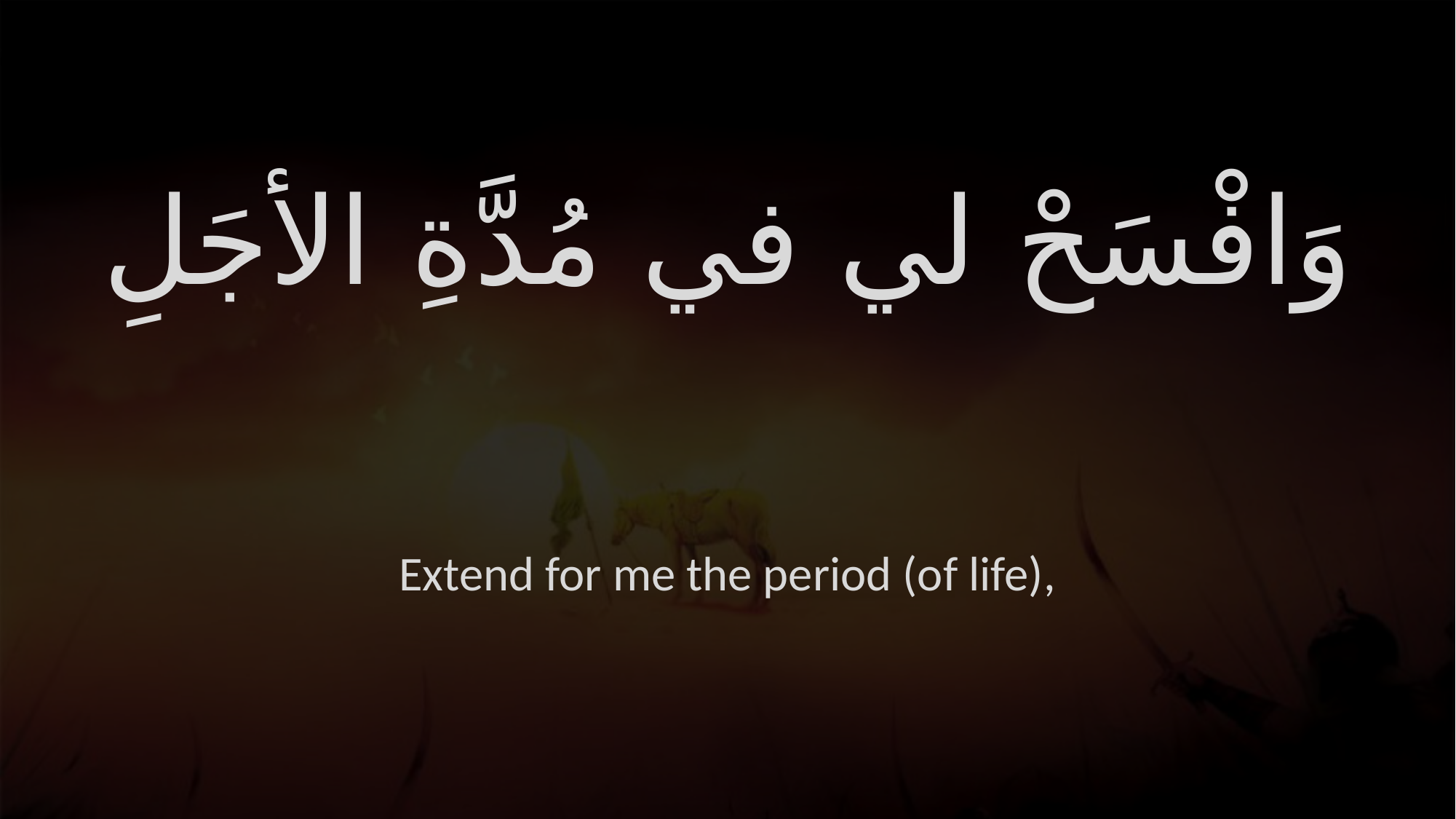

# وَافْسَحْ لي في مُدَّةِ الأجَلِ
Extend for me the period (of life),